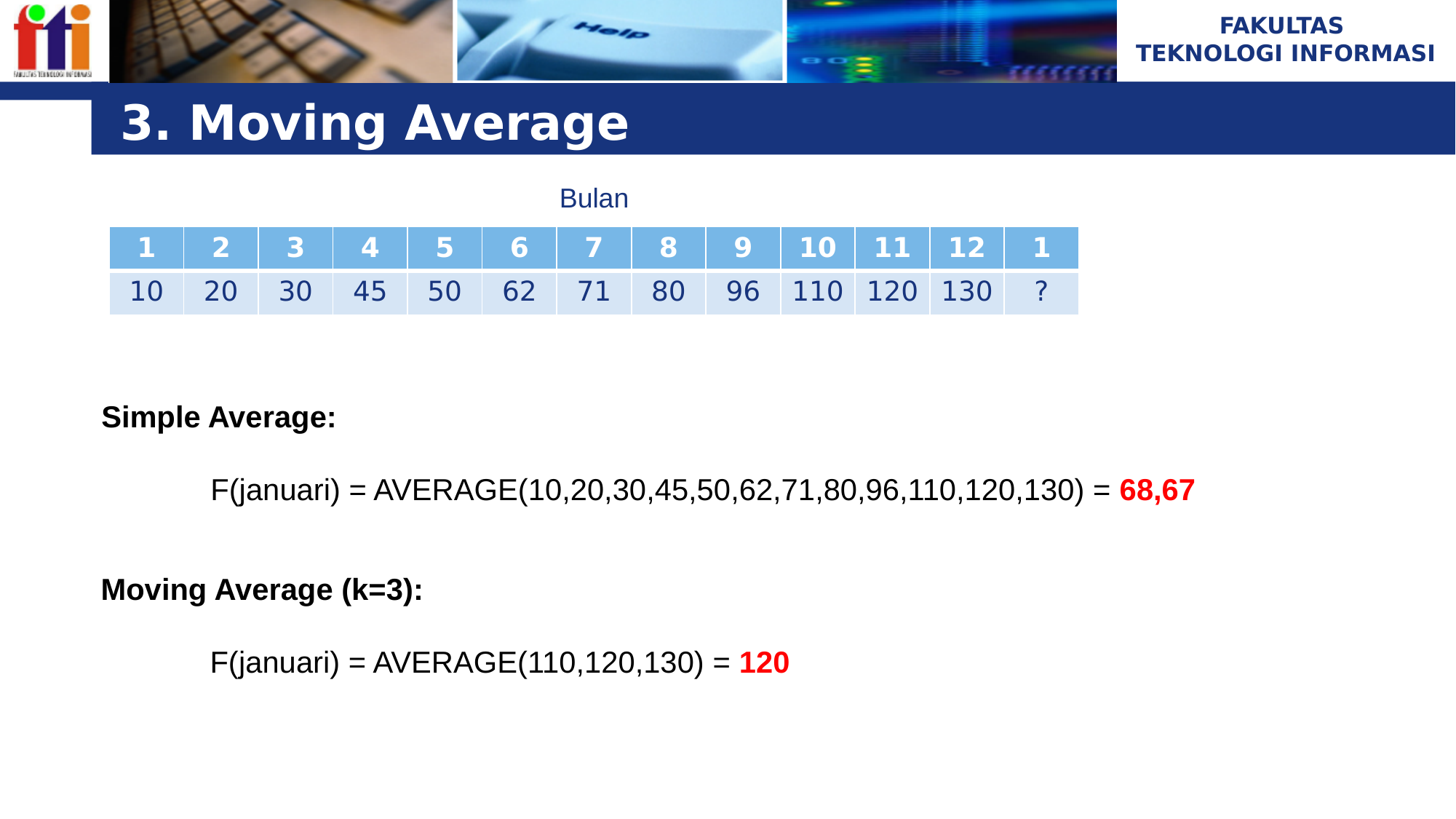

# 3. Moving Average
Bulan
| 1 | 2 | 3 | 4 | 5 | 6 | 7 | 8 | 9 | 10 | 11 | 12 | 1 |
| --- | --- | --- | --- | --- | --- | --- | --- | --- | --- | --- | --- | --- |
| 10 | 20 | 30 | 45 | 50 | 62 | 71 | 80 | 96 | 110 | 120 | 130 | ? |
Simple Average:

	F(januari) = AVERAGE(10,20,30,45,50,62,71,80,96,110,120,130) = 68,67
Moving Average (k=3):

	F(januari) = AVERAGE(110,120,130) = 120